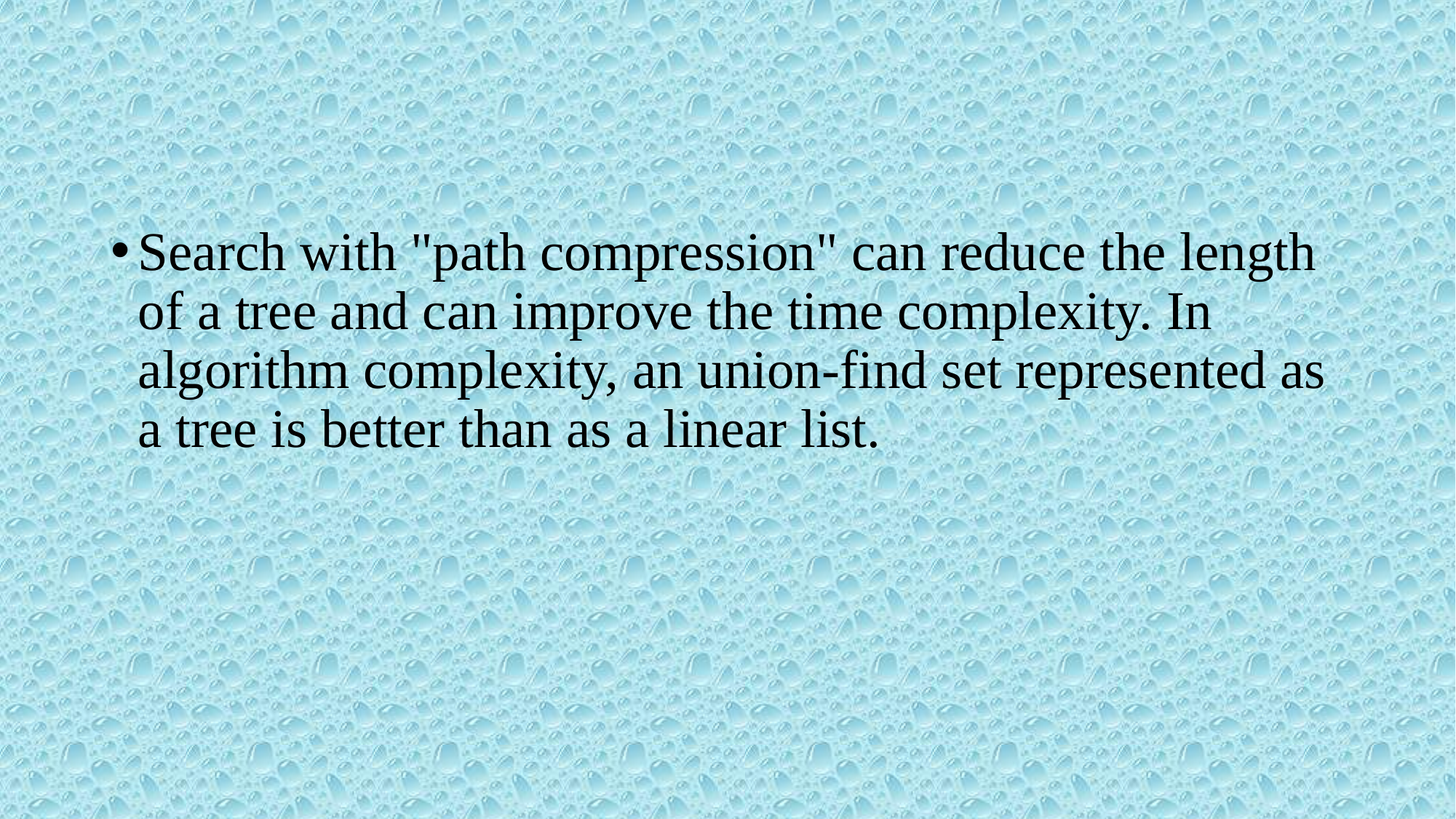

#
Search with "path compression" can reduce the length of a tree and can improve the time complexity. In algorithm complexity, an union-find set represented as a tree is better than as a linear list.